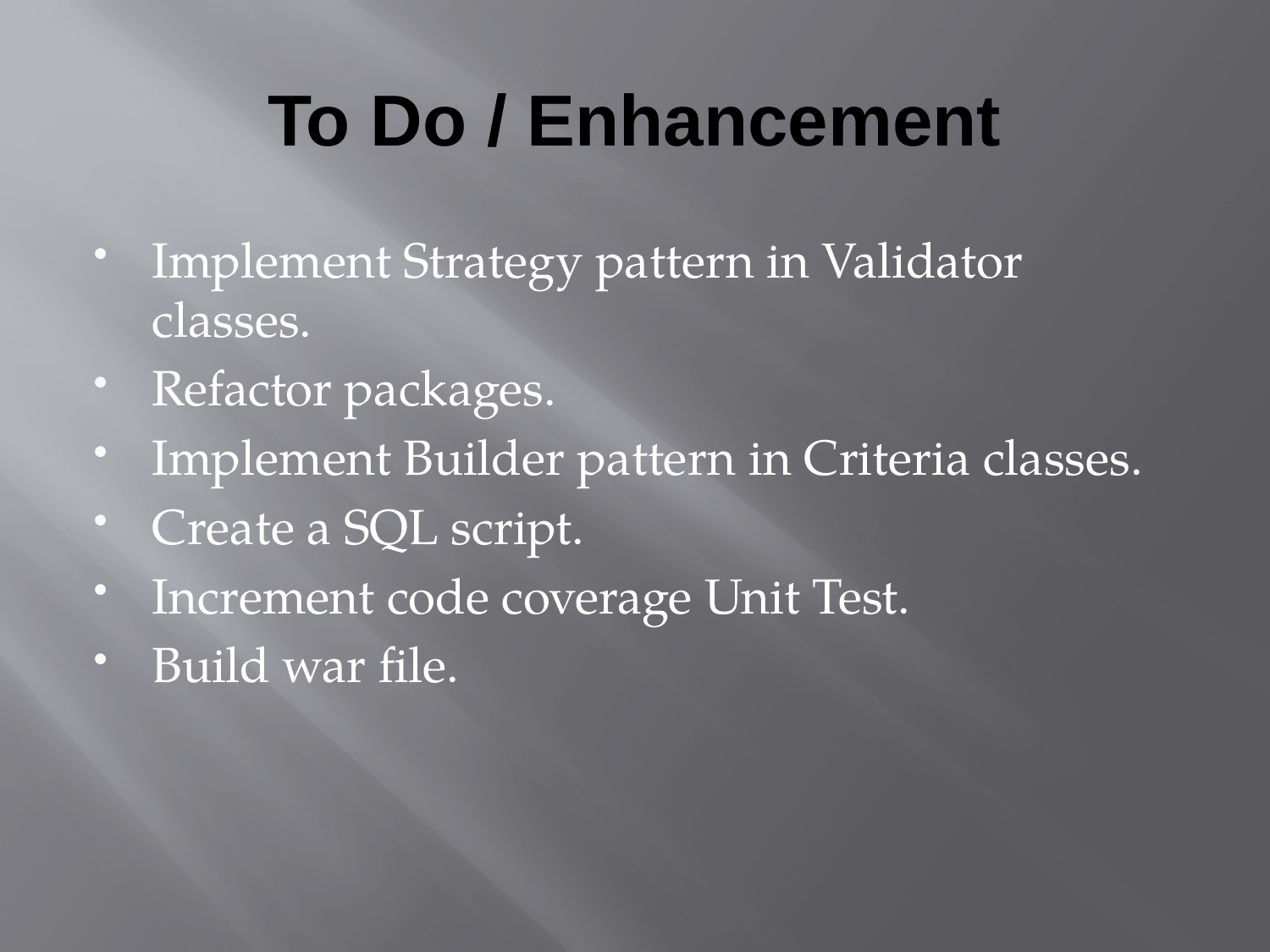

# To Do / Enhancement
Implement Strategy pattern in Validator classes.
Refactor packages.
Implement Builder pattern in Criteria classes.
Create a SQL script.
Increment code coverage Unit Test.
Build war file.